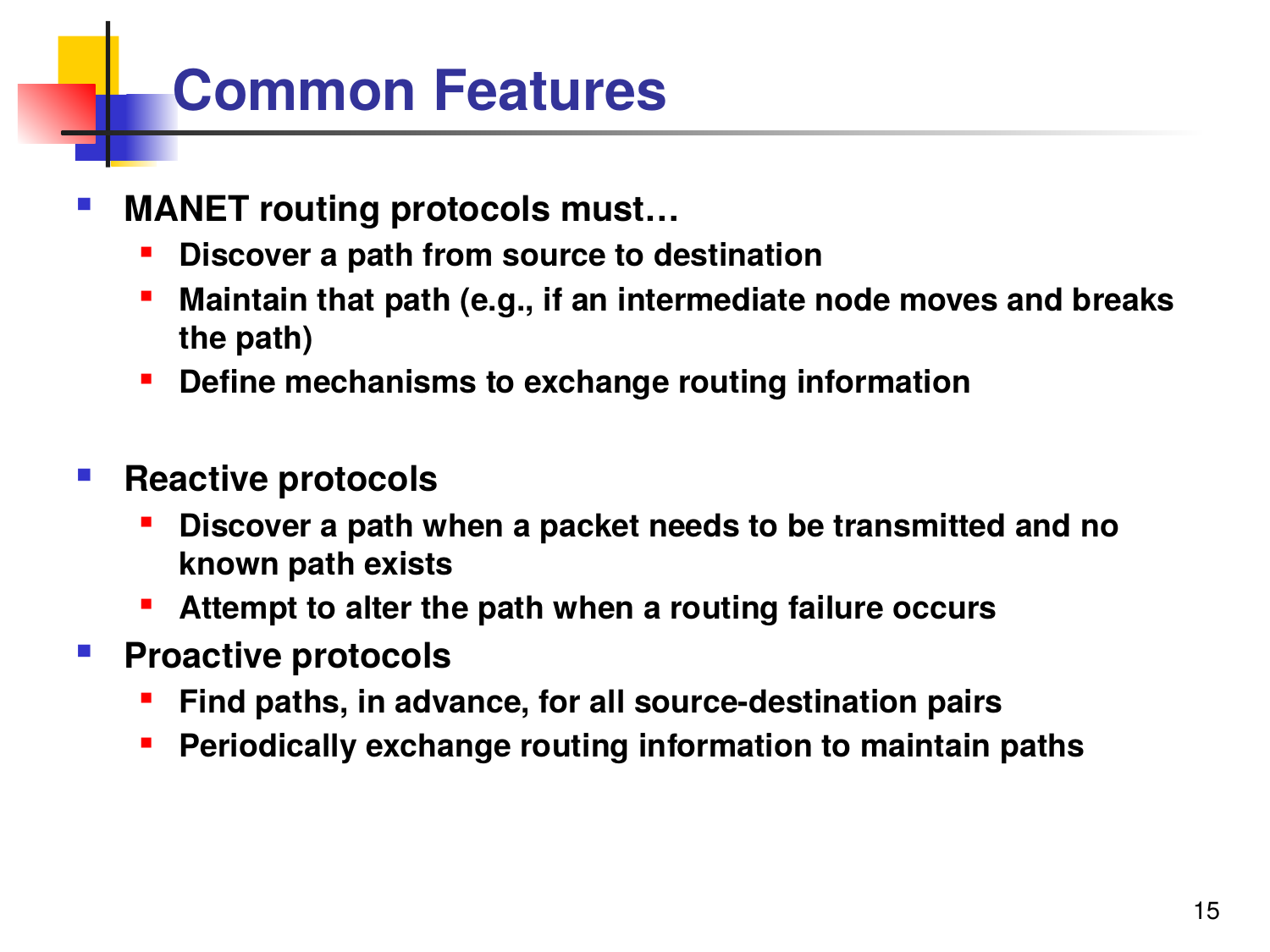

# Common Features
MANET routing protocols must…
Discover a path from source to destination
Maintain that path (e.g., if an intermediate node moves and breaks the path)
Define mechanisms to exchange routing information

Reactive protocols
Discover a path when a packet needs to be transmitted and no known path exists
Attempt to alter the path when a routing failure occurs
Proactive protocols
Find paths, in advance, for all source-destination pairs
Periodically exchange routing information to maintain paths
15